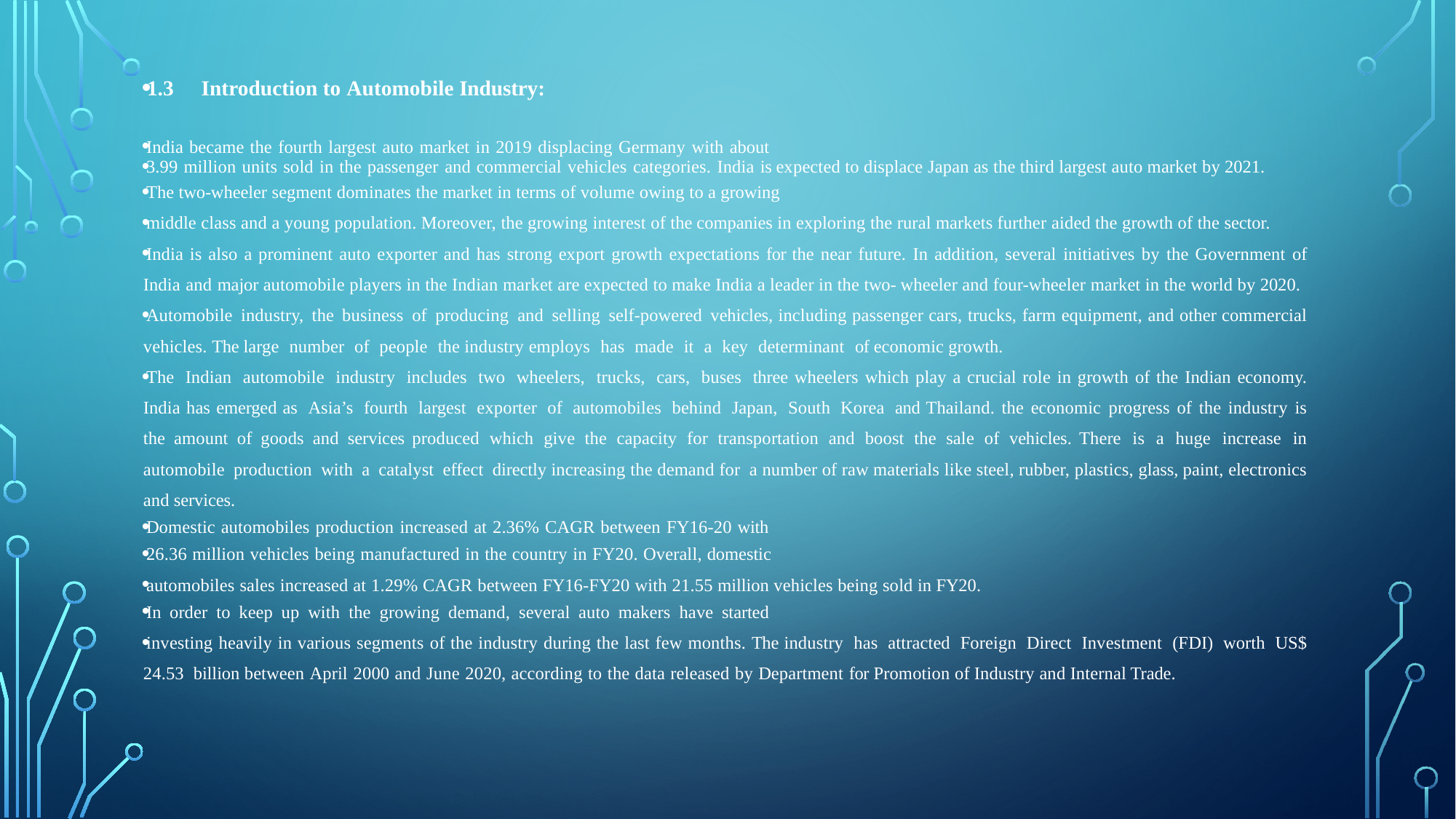

1.3   Introduction to Automobile Industry:

India became the fourth largest auto market in 2019 displacing Germany with about
3.99 million units sold in the passenger and commercial vehicles categories. India is expected to displace Japan as the third largest auto market by 2021.
The two-wheeler segment dominates the market in terms of volume owing to a growing
middle class and a young population. Moreover, the growing interest of the companies in exploring the rural markets further aided the growth of the sector.
India is also a prominent auto exporter and has strong export growth expectations for the near future. In addition, several initiatives by the Government of India and major automobile players in the Indian market are expected to make India a leader in the two- wheeler and four-wheeler market in the world by 2020.
Automobile industry, the business of producing and selling self-powered vehicles, including passenger cars, trucks, farm equipment, and other commercial vehicles. The large number of people the industry employs has made it a key determinant of economic growth.
The Indian automobile industry includes two wheelers, trucks, cars, buses three wheelers which play a crucial role in growth of the Indian economy. India has emerged as Asia’s fourth largest exporter of automobiles behind Japan, South Korea and Thailand. the economic progress of the industry is the amount of goods and services produced which give the capacity for transportation and boost the sale of vehicles. There is a huge increase in automobile production with a catalyst effect directly increasing the demand for a number of raw materials like steel, rubber, plastics, glass, paint, electronics and services.
Domestic automobiles production increased at 2.36% CAGR between FY16-20 with
26.36 million vehicles being manufactured in the country in FY20. Overall, domestic
automobiles sales increased at 1.29% CAGR between FY16-FY20 with 21.55 million vehicles being sold in FY20.
In order to keep up with the growing demand, several auto makers have started
investing heavily in various segments of the industry during the last few months. The industry has attracted Foreign Direct Investment (FDI) worth US$ 24.53 billion between April 2000 and June 2020, according to the data released by Department for Promotion of Industry and Internal Trade.